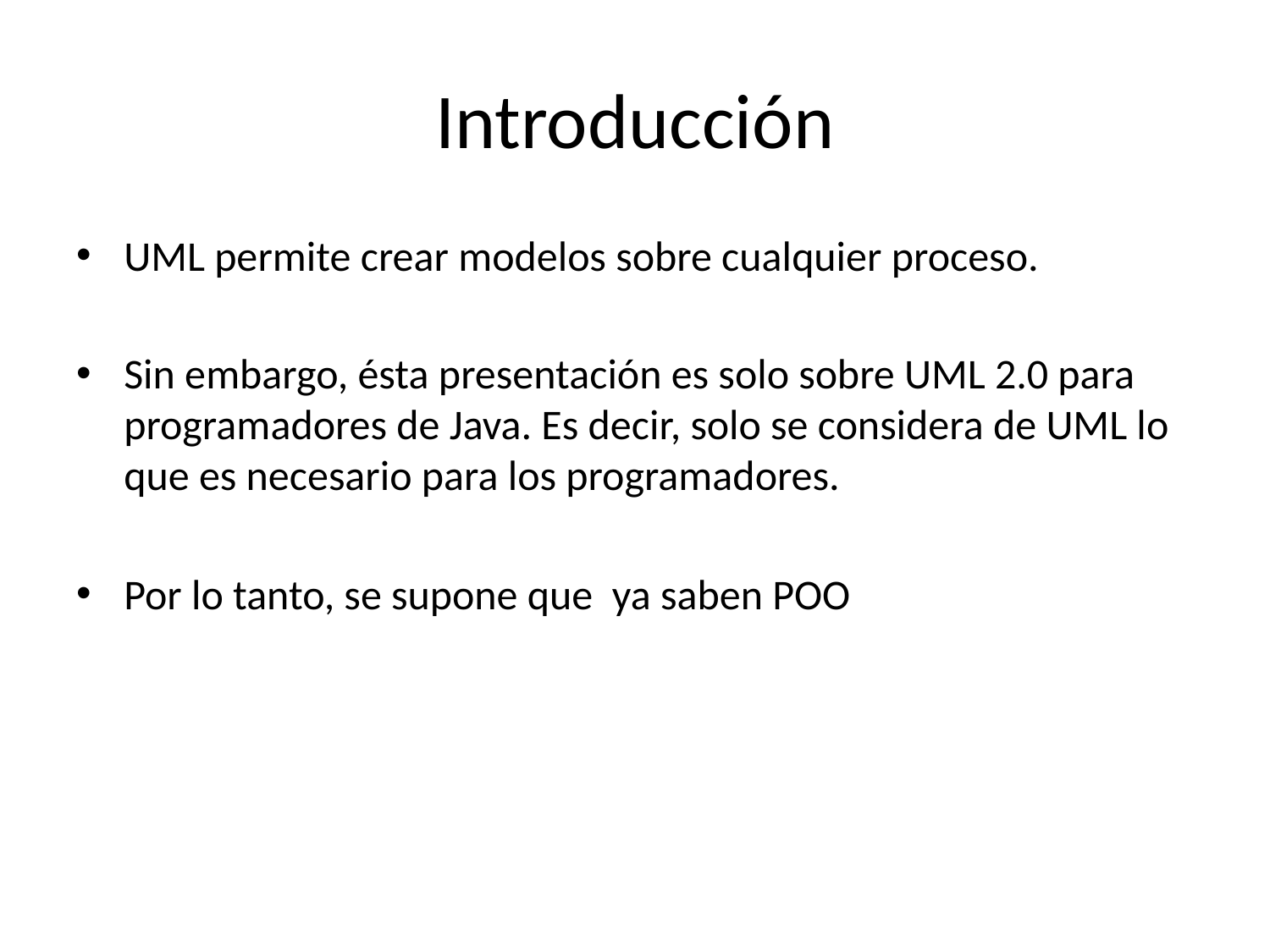

# Introducción
UML permite crear modelos sobre cualquier proceso.

Sin embargo, ésta presentación es solo sobre UML 2.0 para programadores de Java. Es decir, solo se considera de UML lo que es necesario para los programadores.

Por lo tanto, se supone que  ya saben POO